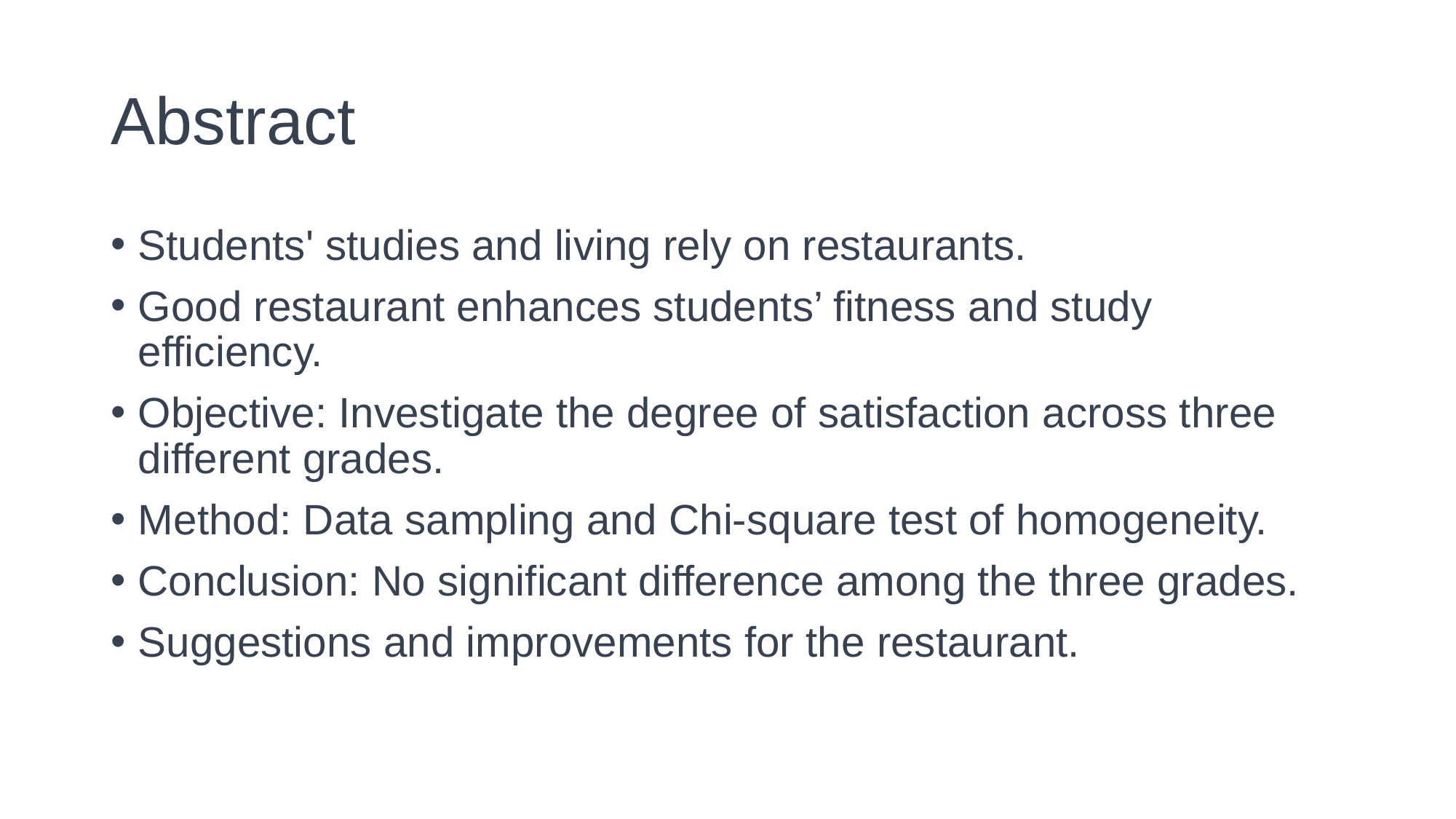

# Abstract
Students' studies and living rely on restaurants.
Good restaurant enhances students’ fitness and study efficiency.
Objective: Investigate the degree of satisfaction across three different grades.
Method: Data sampling and Chi-square test of homogeneity.
Conclusion: No significant difference among the three grades.
Suggestions and improvements for the restaurant.